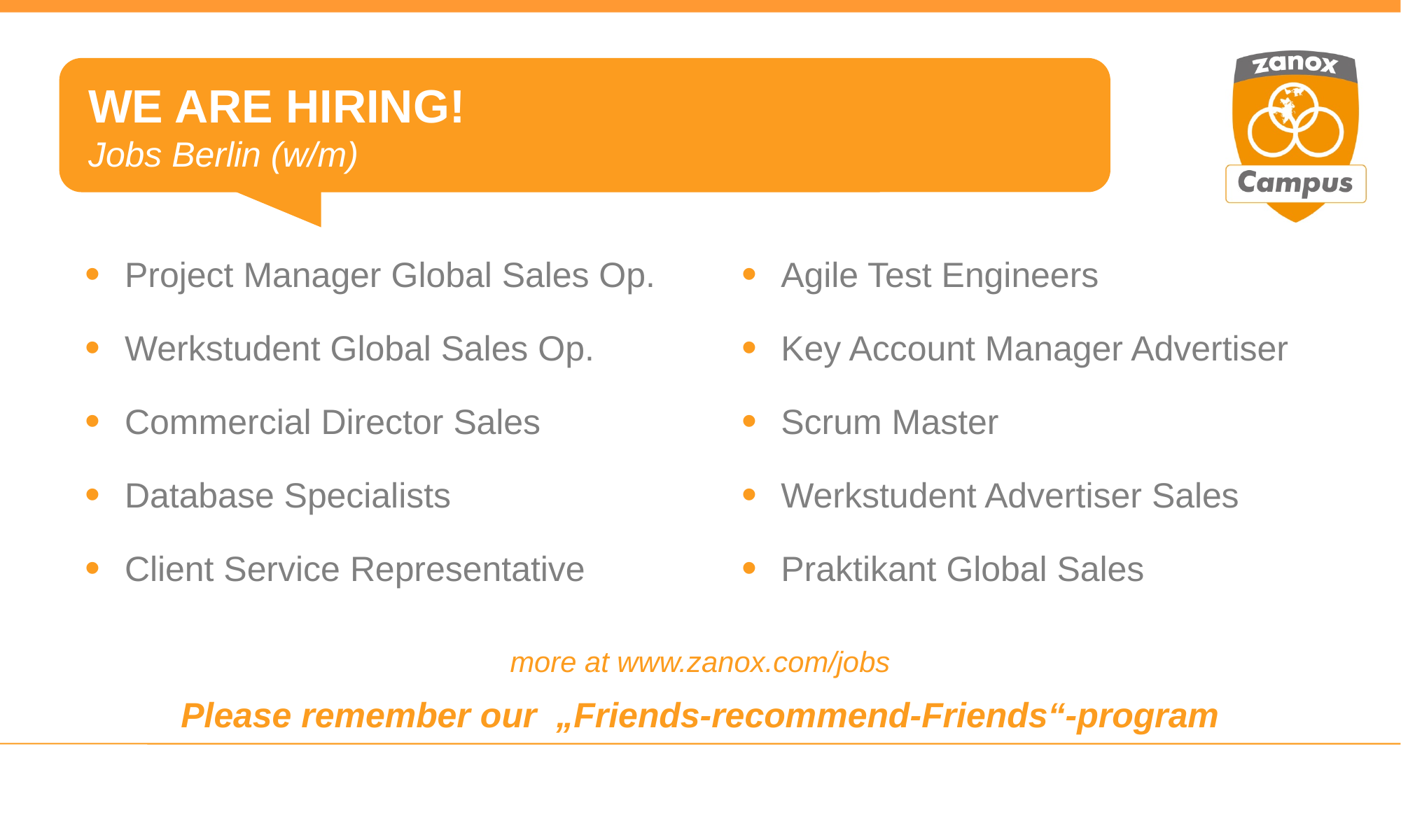

# WE ARE HIRING! Jobs Berlin (w/m)
Project Manager Global Sales Op.
Werkstudent Global Sales Op.
Commercial Director Sales
Database Specialists
Client Service Representative

Agile Test Engineers
Key Account Manager Advertiser
Scrum Master
Werkstudent Advertiser Sales
Praktikant Global Sales
more at www.zanox.com/jobs

Please remember our  „Friends-recommend-Friends“-program